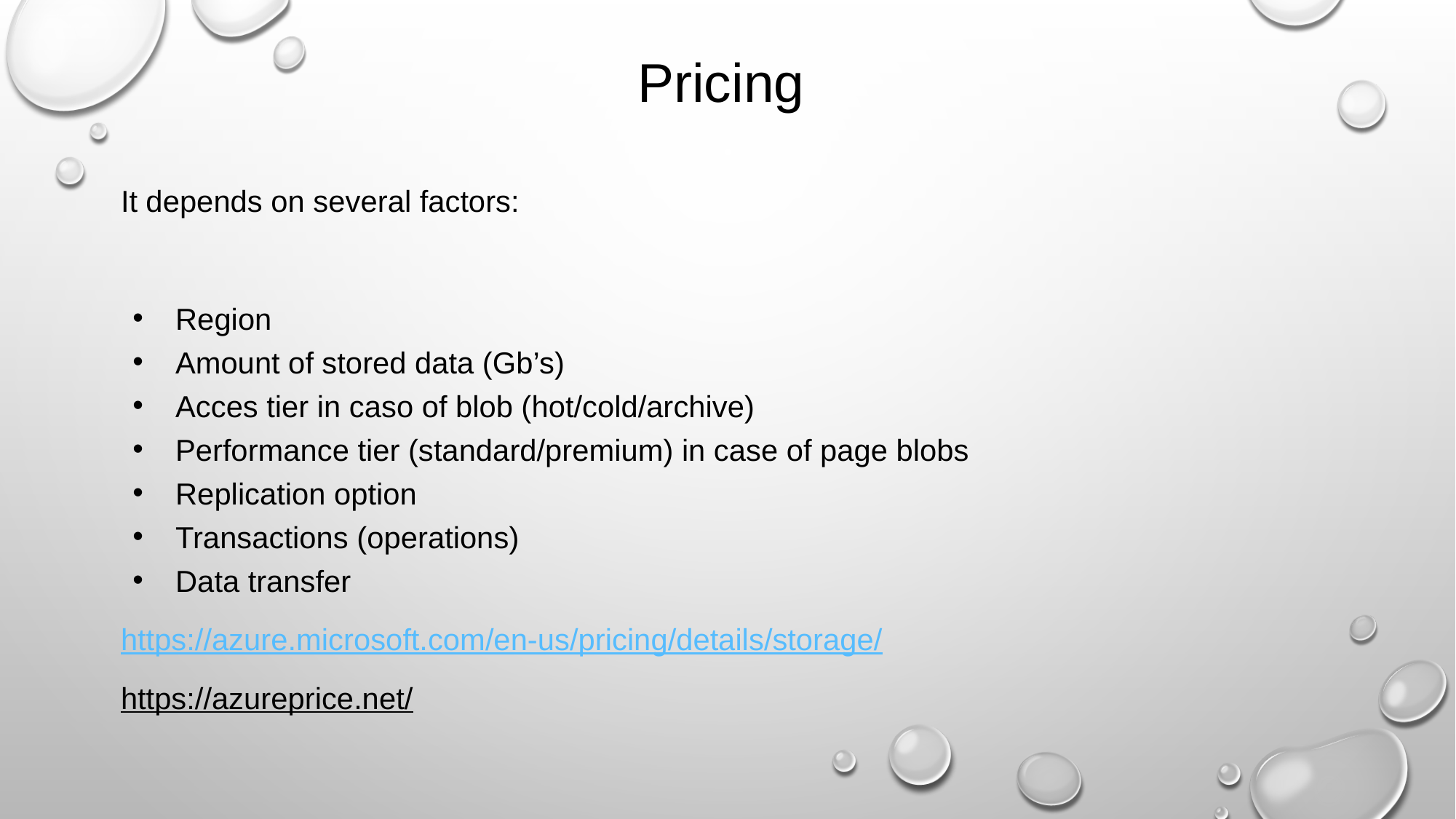

# Pricing
It depends on several factors:

Region
Amount of stored data (Gb’s)
Acces tier in caso of blob (hot/cold/archive)
Performance tier (standard/premium) in case of page blobs
Replication option
Transactions (operations)
Data transfer
https://azure.microsoft.com/en-us/pricing/details/storage/
https://azureprice.net/